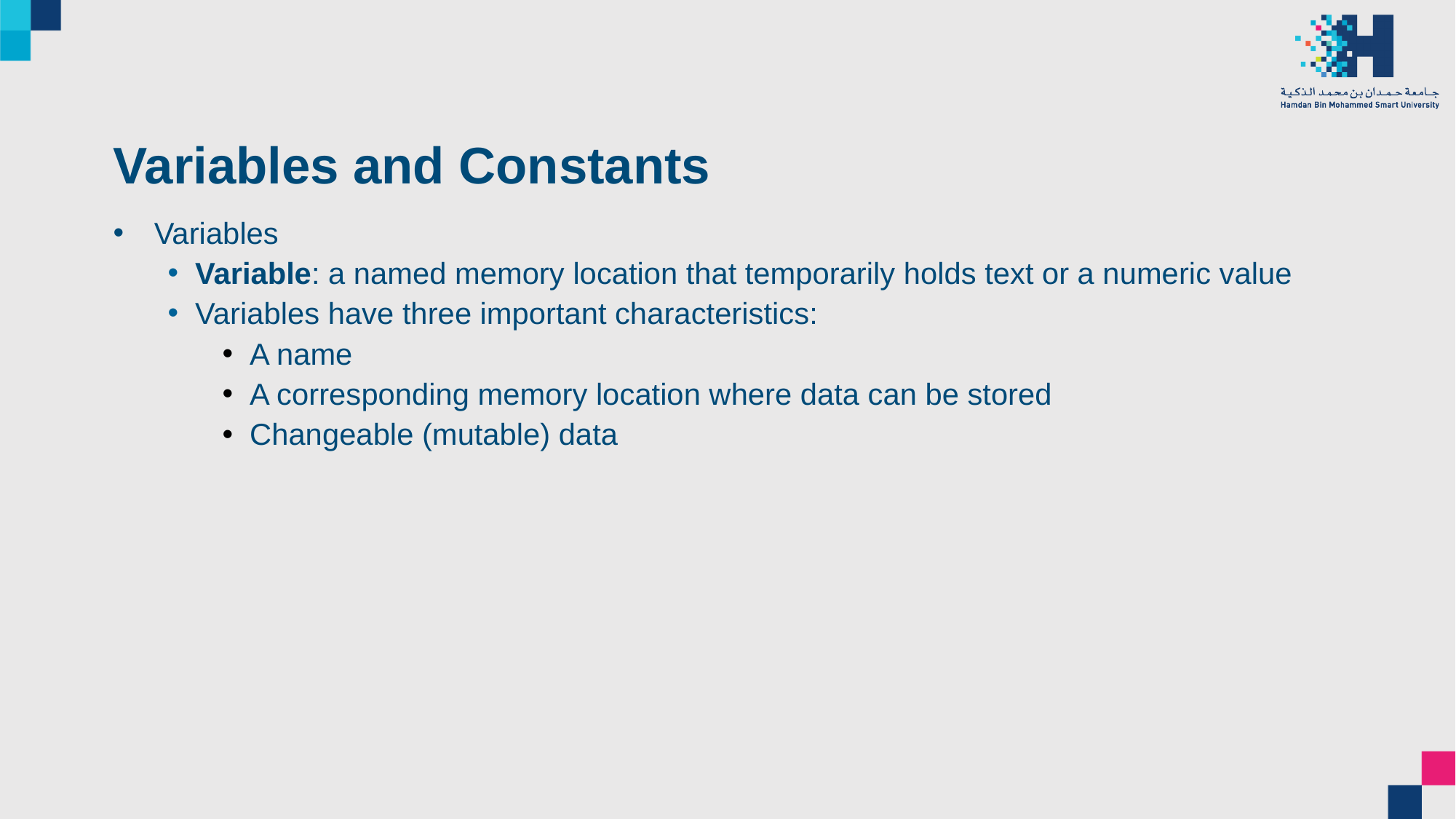

# Variables and Constants
Variables
Variable: a named memory location that temporarily holds text or a numeric value
Variables have three important characteristics:
A name
A corresponding memory location where data can be stored
Changeable (mutable) data